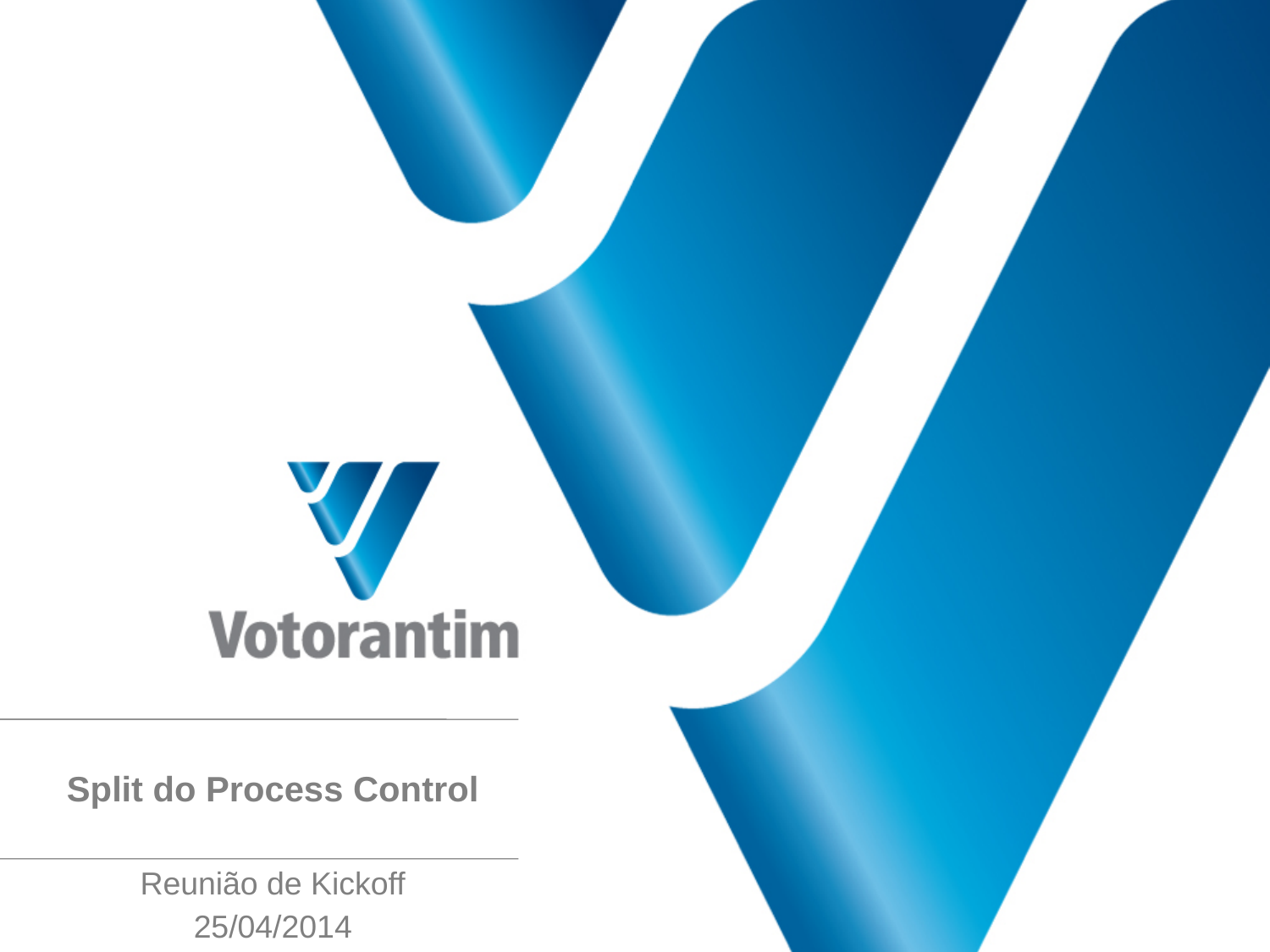

Split do Process Control
Reunião de Kickoff
25/04/2014